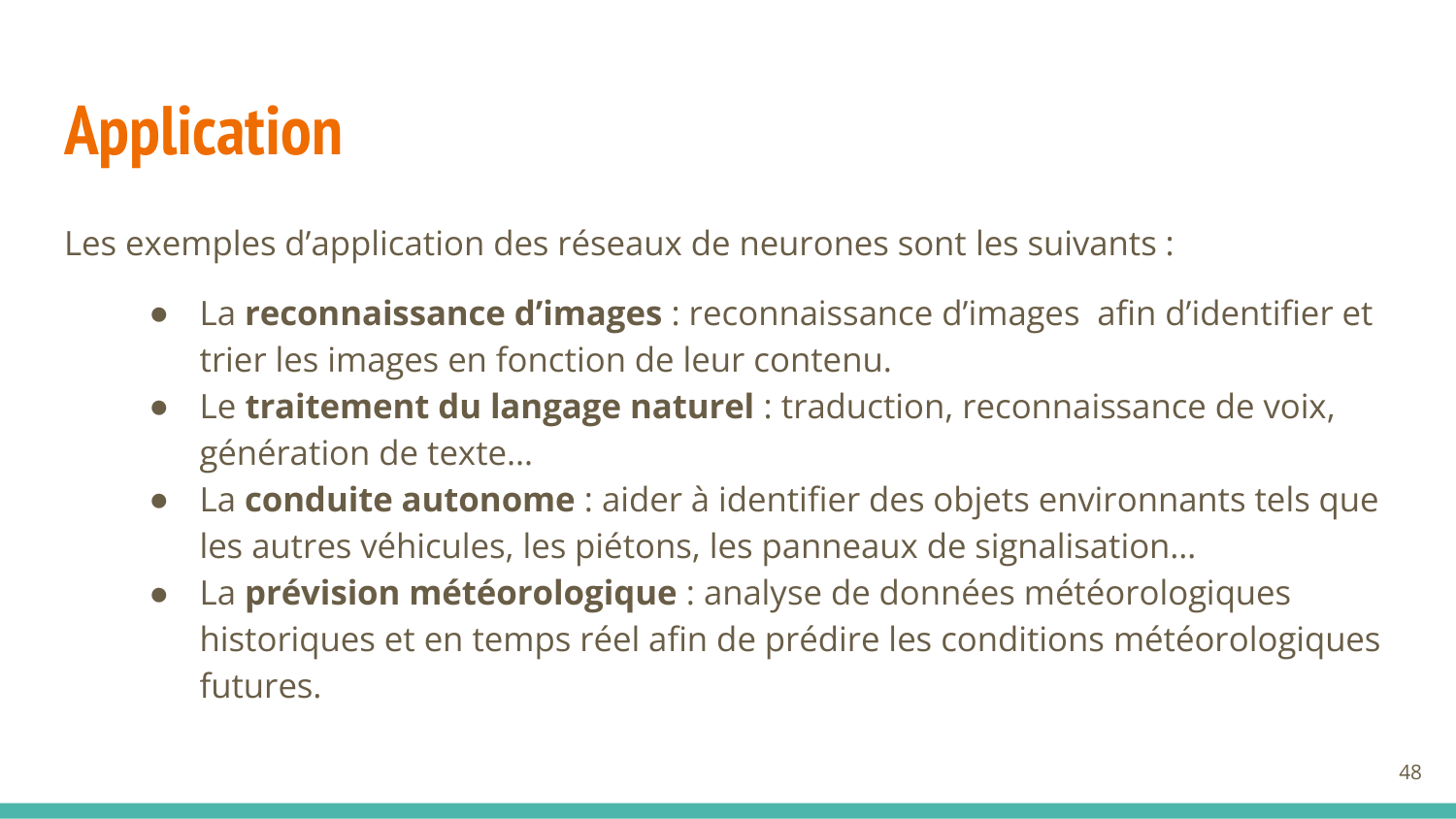

# Application
Les exemples d’application des réseaux de neurones sont les suivants :
La reconnaissance d’images : reconnaissance d’images  afin d’identifier et trier les images en fonction de leur contenu.
Le traitement du langage naturel : traduction, reconnaissance de voix, génération de texte…
La conduite autonome : aider à identifier des objets environnants tels que les autres véhicules, les piétons, les panneaux de signalisation…
La prévision météorologique : analyse de données météorologiques historiques et en temps réel afin de prédire les conditions météorologiques futures.
48